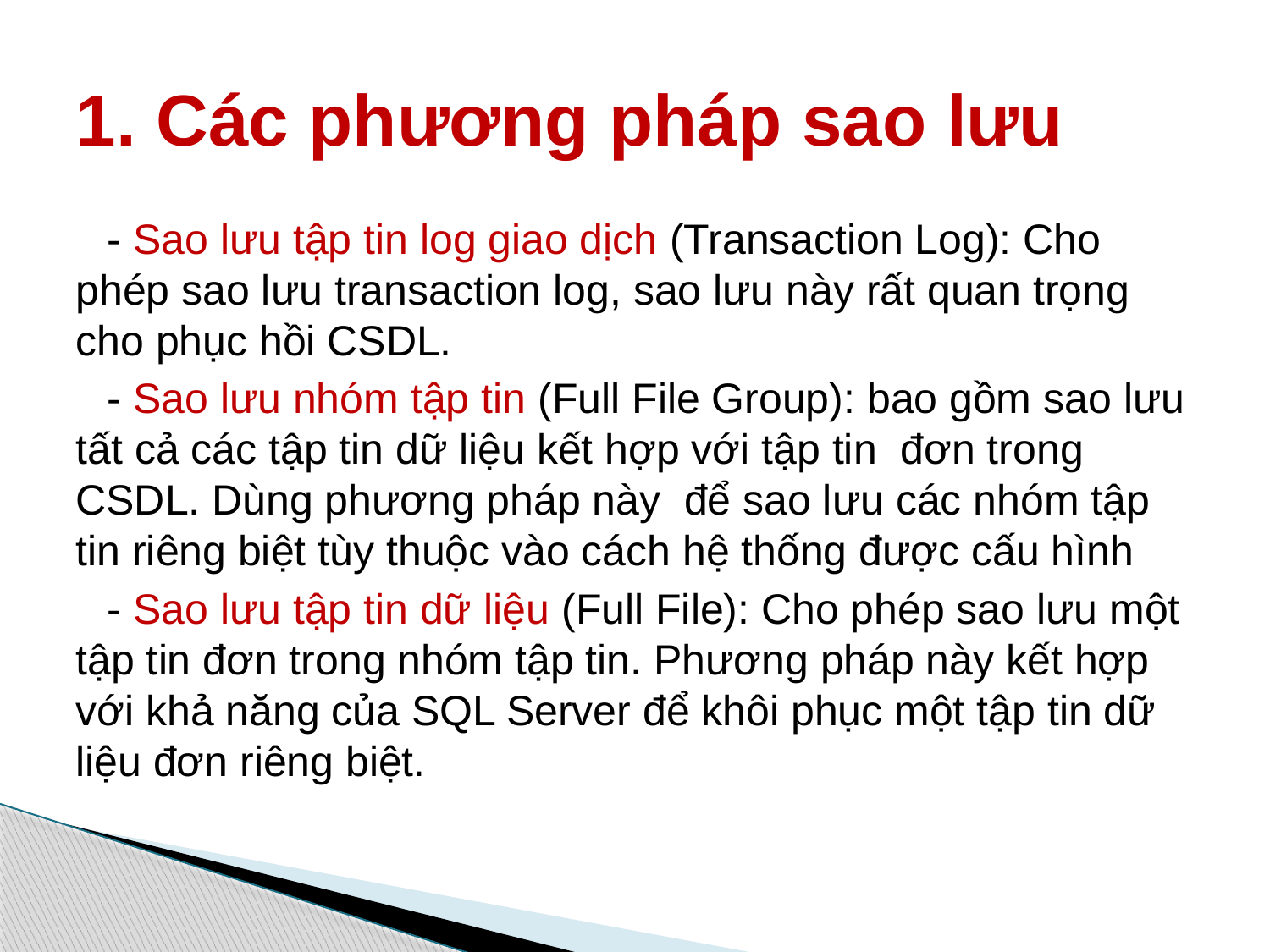

# 1. Các phương pháp sao lưu
- Sao lưu tập tin log giao dịch (Transaction Log): Cho phép sao lưu transaction log, sao lưu này rất quan trọng cho phục hồi CSDL.
- Sao lưu nhóm tập tin (Full File Group): bao gồm sao lưu tất cả các tập tin dữ liệu kết hợp với tập tin  đơn trong CSDL. Dùng phương pháp này  để sao lưu các nhóm tập tin riêng biệt tùy thuộc vào cách hệ thống được cấu hình
- Sao lưu tập tin dữ liệu (Full File): Cho phép sao lưu một tập tin đơn trong nhóm tập tin. Phương pháp này kết hợp với khả năng của SQL Server để khôi phục một tập tin dữ liệu đơn riêng biệt.